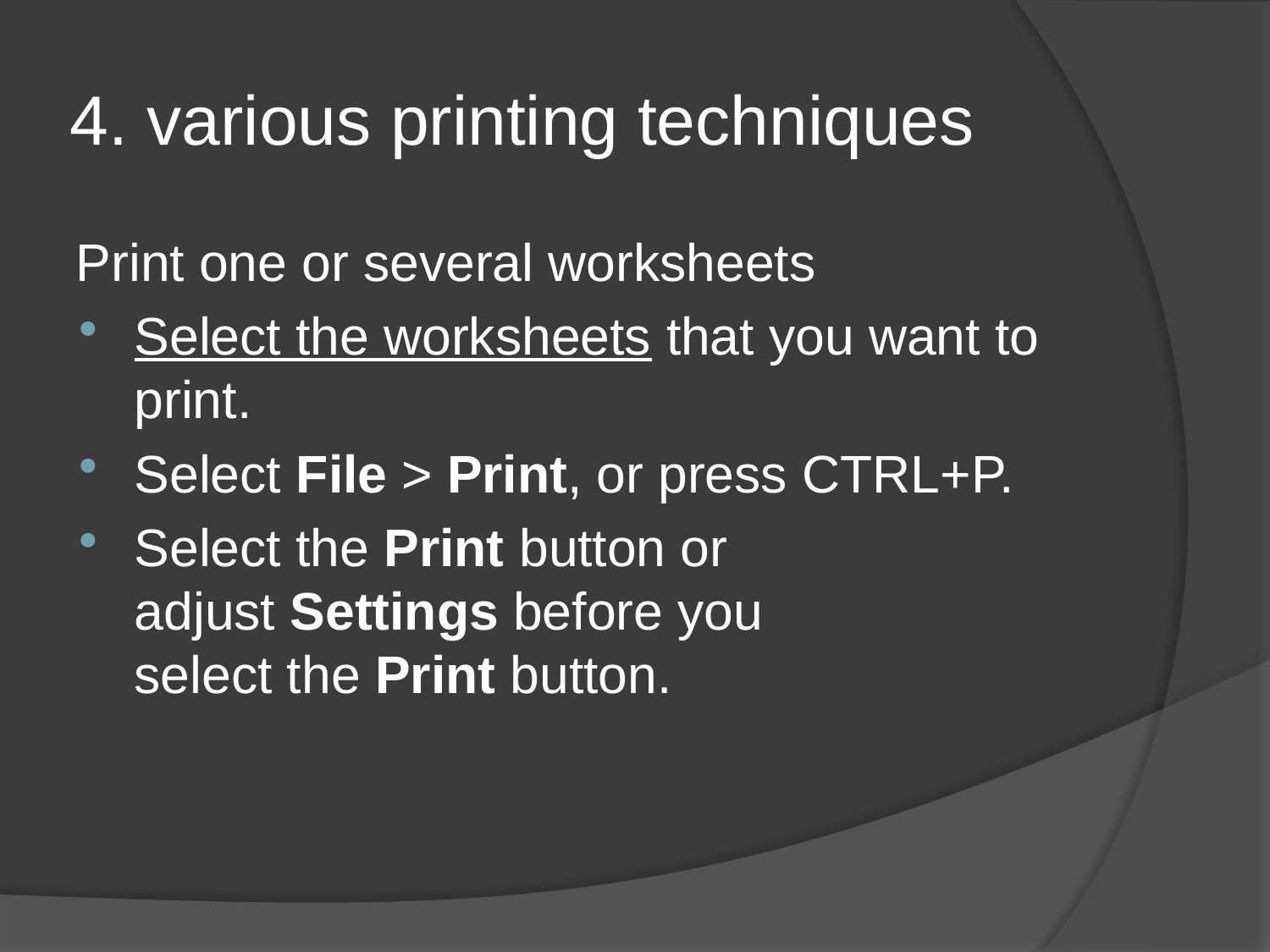

# 4. various printing techniques
Print one or several worksheets
Select the worksheets that you want to print.
Select File > Print, or press CTRL+P.
Select the Print button or adjust Settings before you select the Print button.